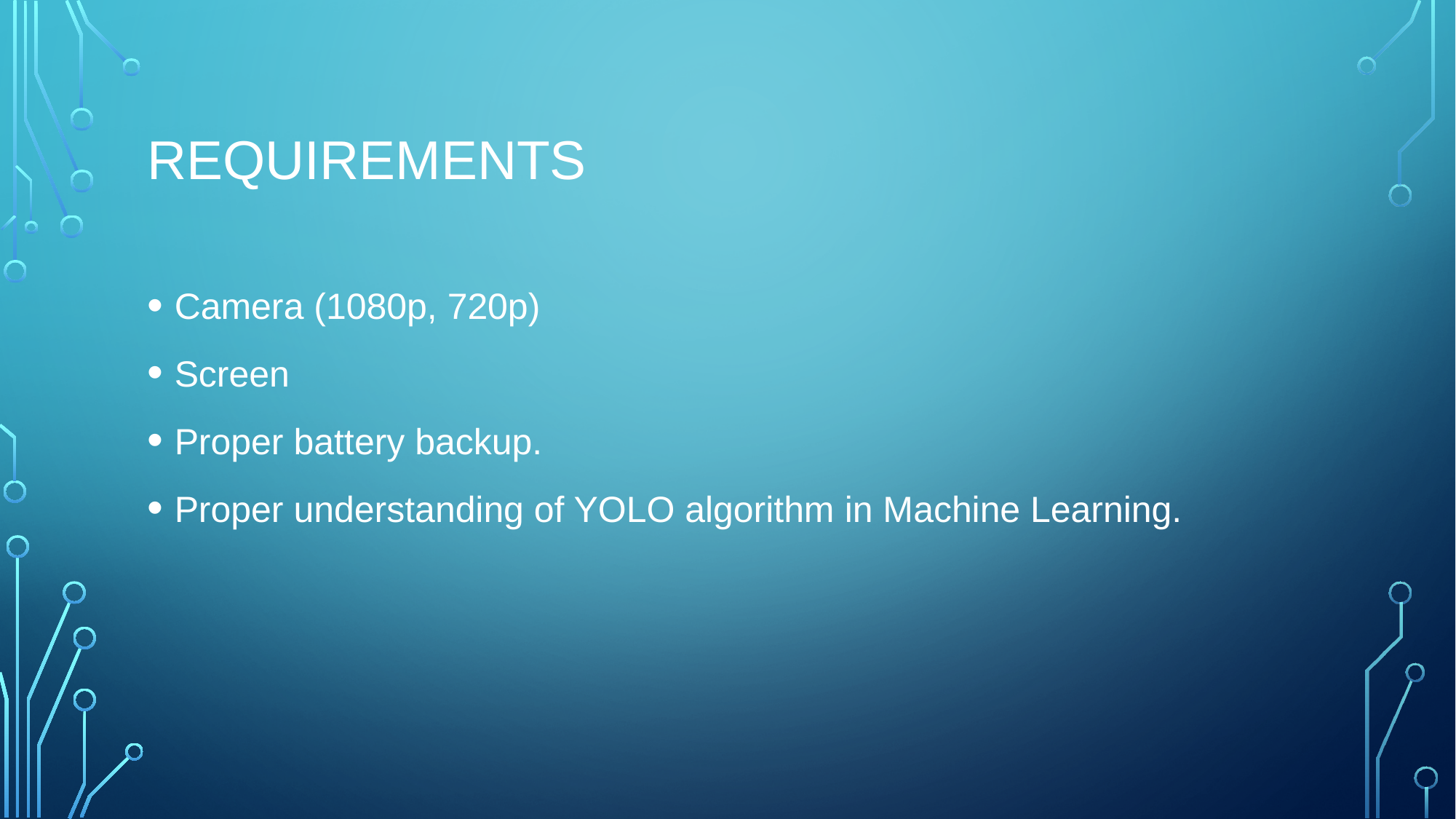

# Requirements
Camera (1080p, 720p)
Screen
Proper battery backup.
Proper understanding of YOLO algorithm in Machine Learning.